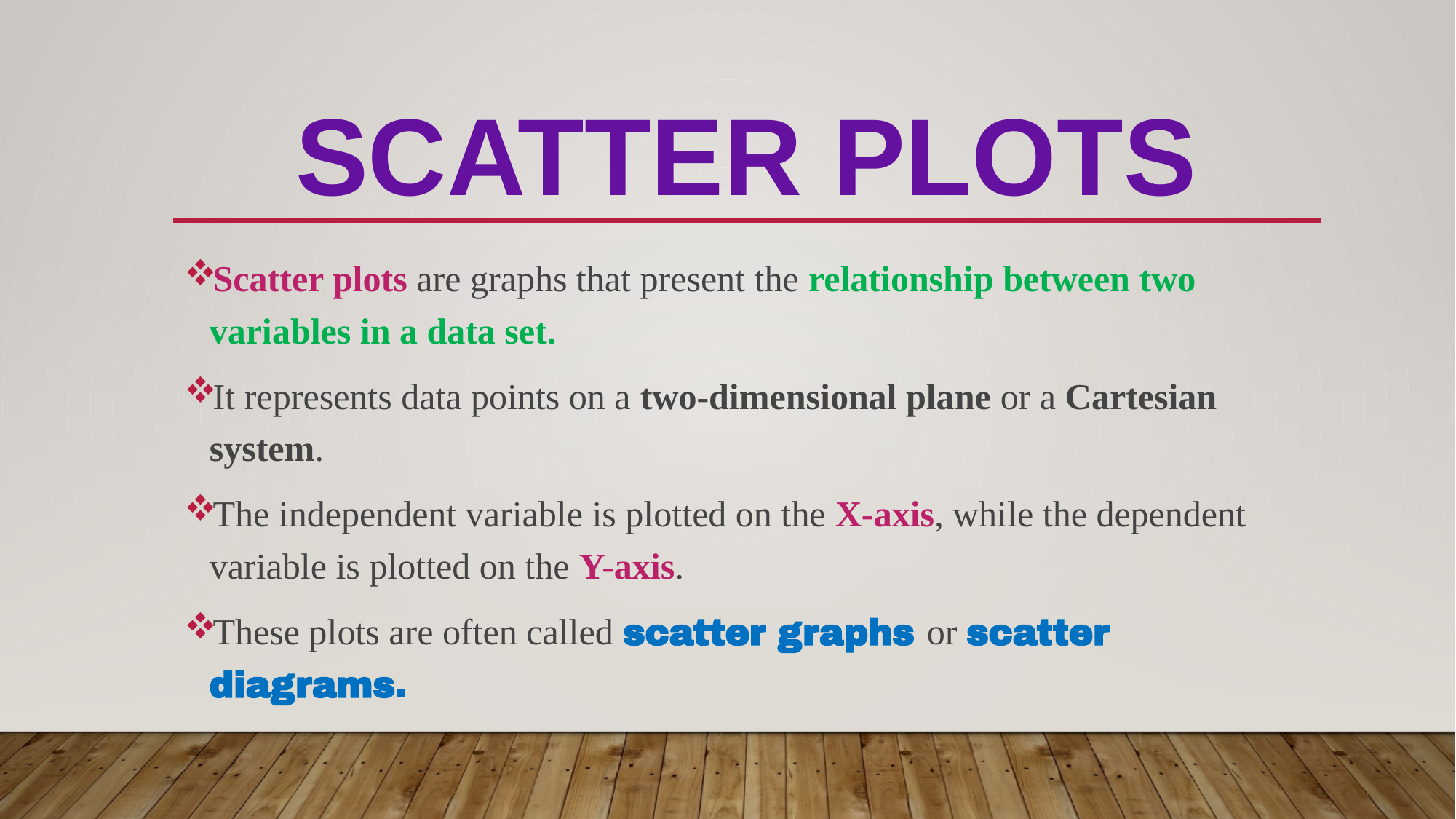

# SCATTER PLOTS
Scatter plots are graphs that present the relationship between two variables in a data set.
It represents data points on a two-dimensional plane or a Cartesian system.
The independent variable is plotted on the X-axis, while the dependent variable is plotted on the Y-axis.
These plots are often called scatter graphs or scatter diagrams.